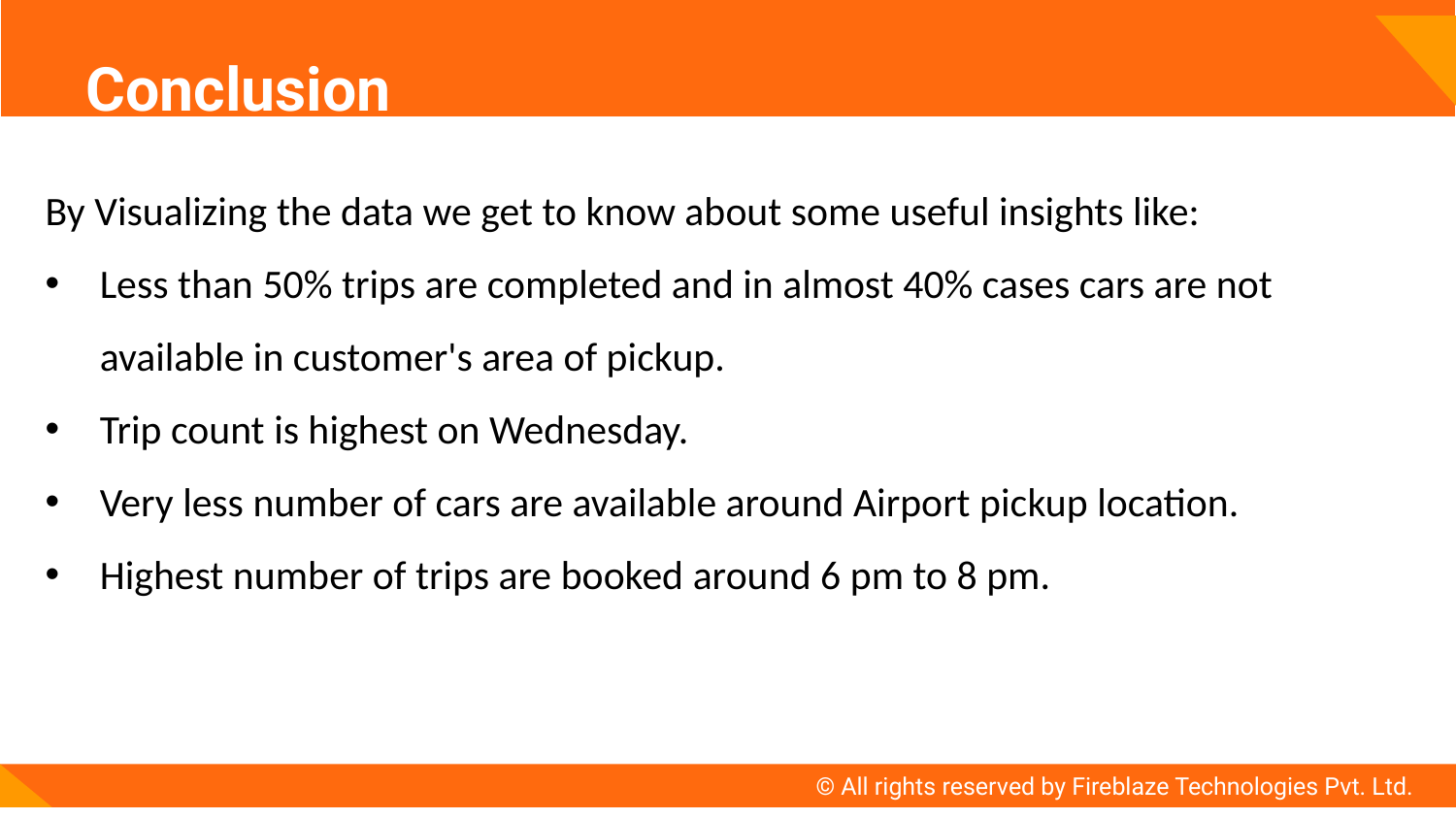

# Conclusion

By Visualizing the data we get to know about some useful insights like:
Less than 50% trips are completed and in almost 40% cases cars are not available in customer's area of pickup.
Trip count is highest on Wednesday.
Very less number of cars are available around Airport pickup location.
Highest number of trips are booked around 6 pm to 8 pm.

© All rights reserved by Fireblaze Technologies Pvt. Ltd.